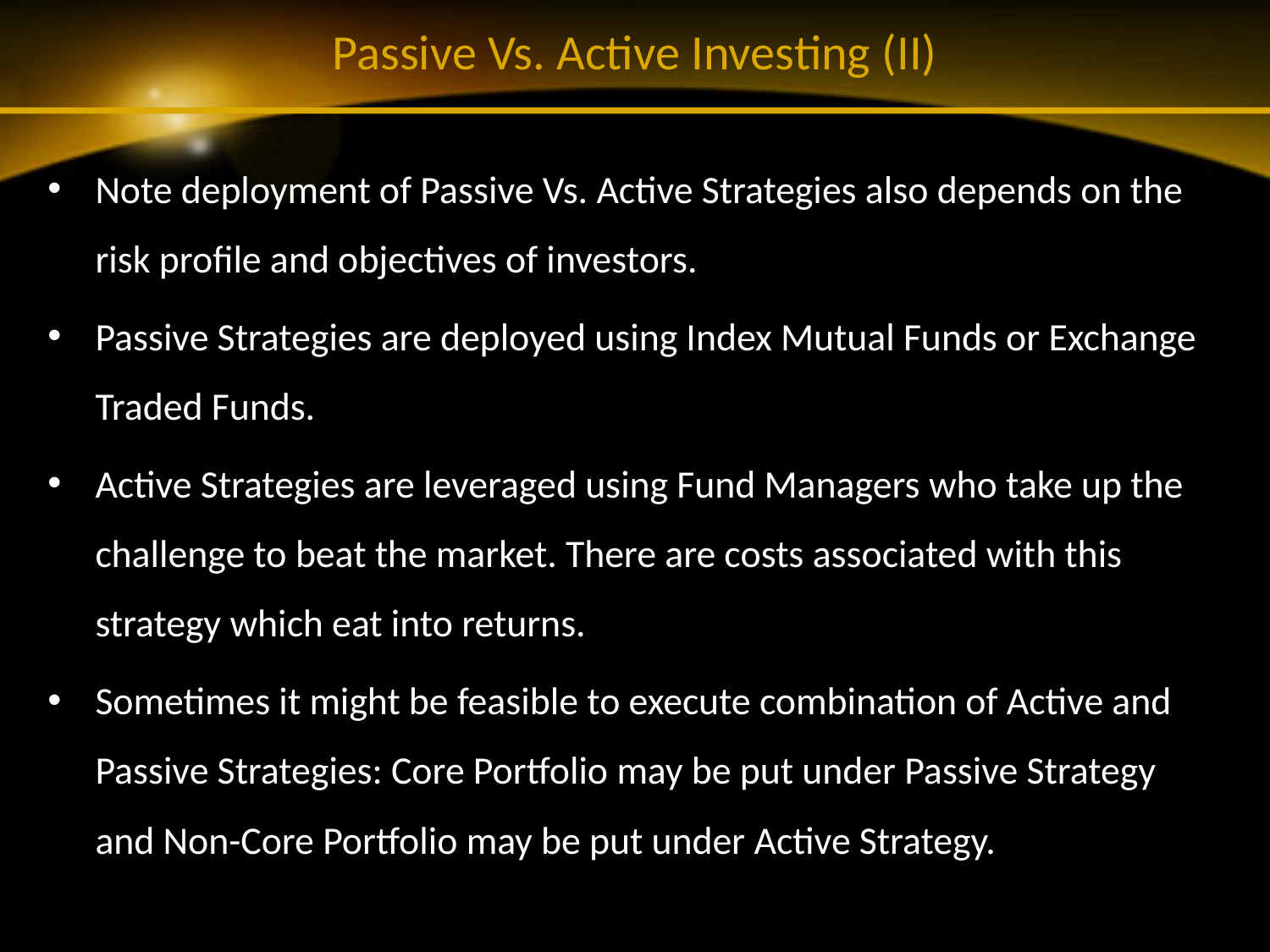

# Passive Vs. Active Investing (II)

Note deployment of Passive Vs. Active Strategies also depends on the risk profile and objectives of investors.
Passive Strategies are deployed using Index Mutual Funds or Exchange Traded Funds.
Active Strategies are leveraged using Fund Managers who take up the challenge to beat the market. There are costs associated with this strategy which eat into returns.
Sometimes it might be feasible to execute combination of Active and Passive Strategies: Core Portfolio may be put under Passive Strategy and Non-Core Portfolio may be put under Active Strategy.